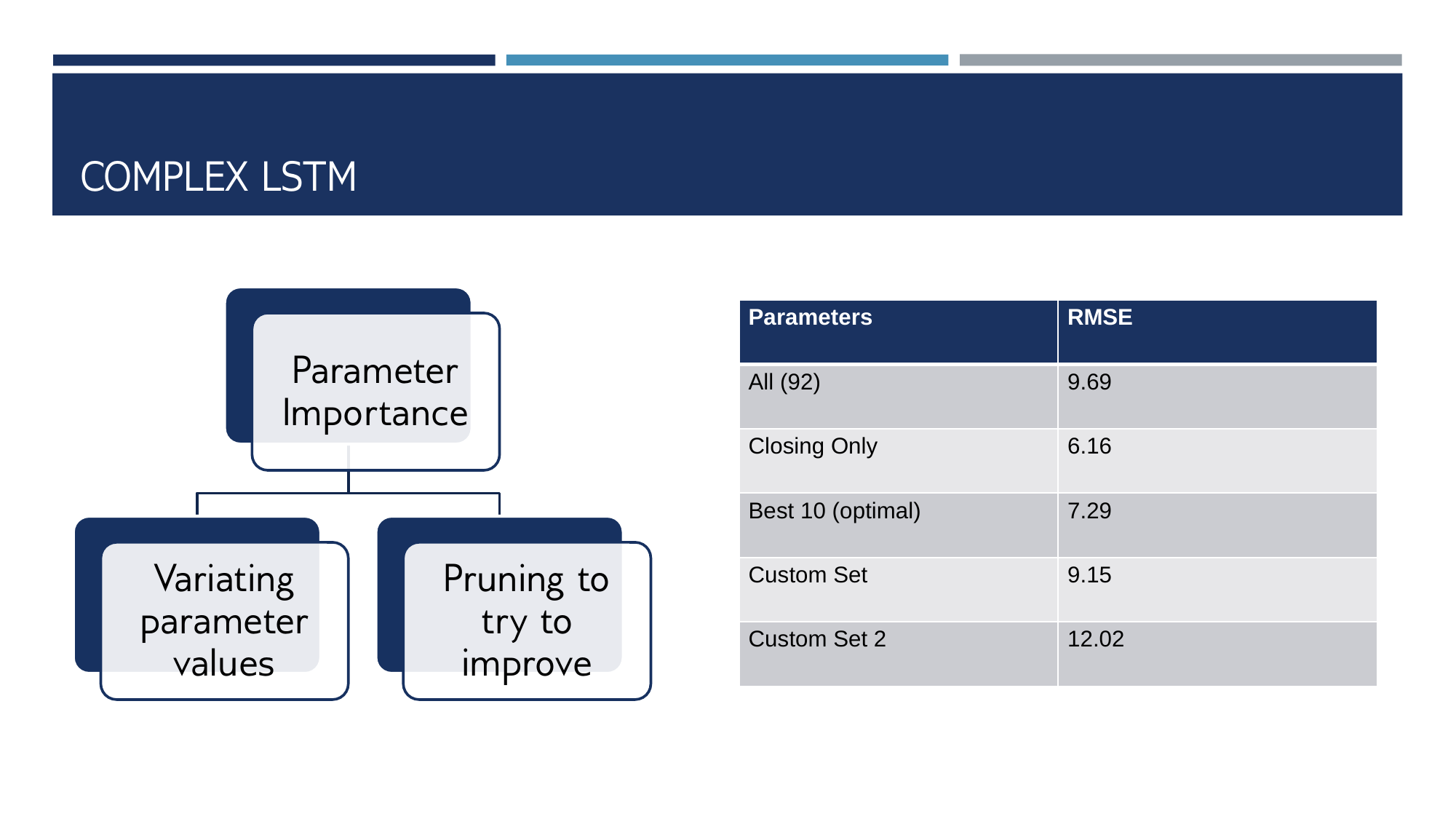

# COMPLEX LSTM

Parameter Importance

Variating parameter values
Pruning to try to improve
| Parameters | RMSE |
| --- | --- |
| All (92) | 9.69 |
| Closing Only | 6.16 |
| Best 10 (optimal) | 7.29 |
| Custom Set | 9.15 |
| Custom Set 2 | 12.02 |